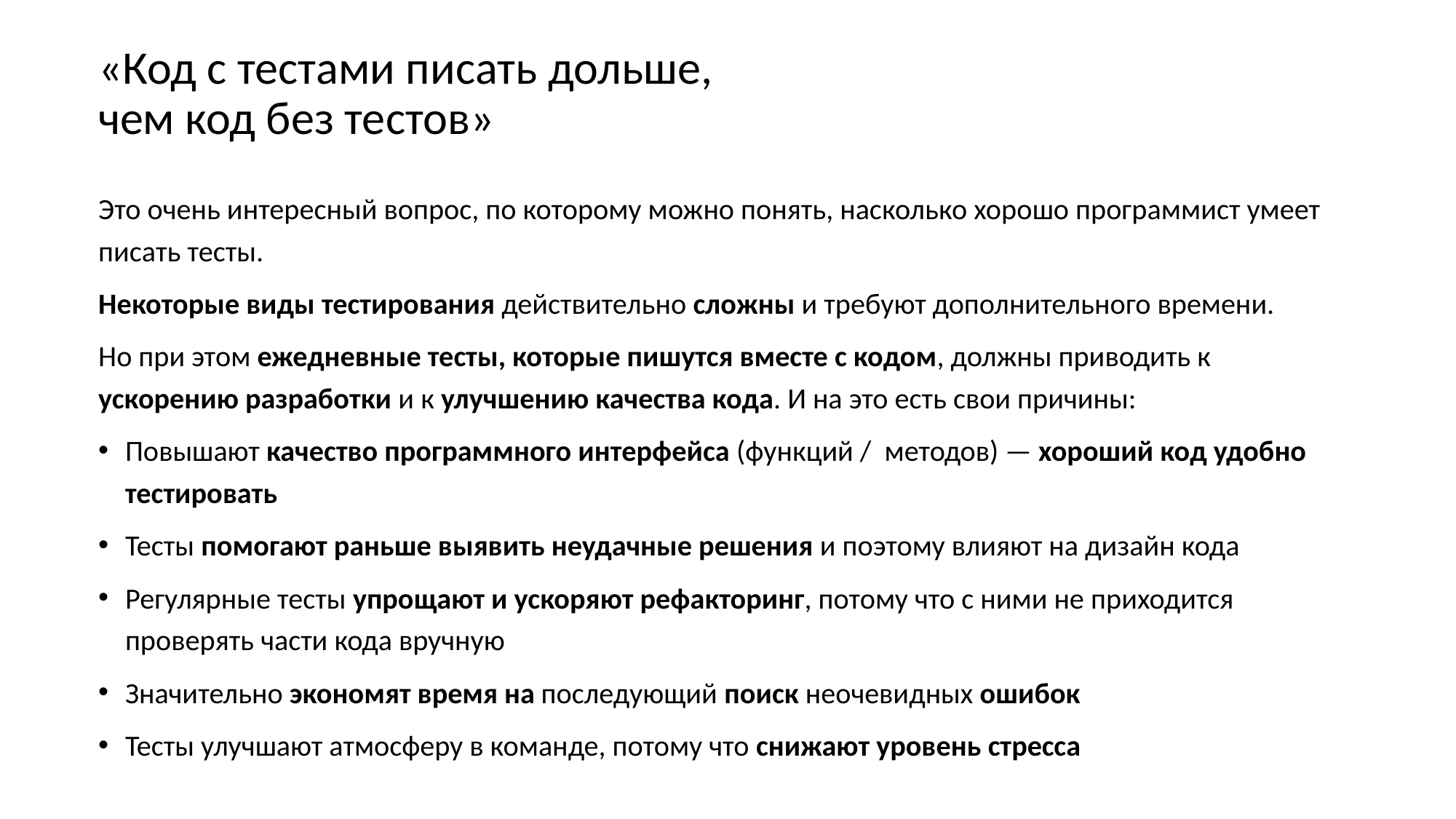

# «Код с тестами писать дольше, чем код без тестов»
Это очень интересный вопрос, по которому можно понять, насколько хорошо программист умеет писать тесты.
Некоторые виды тестирования действительно сложны и требуют дополнительного времени.
Но при этом ежедневные тесты, которые пишутся вместе с кодом, должны приводить к ускорению разработки и к улучшению качества кода. И на это есть свои причины:
Повышают качество программного интерфейса (функций /  методов) — хороший код удобно тестировать
Тесты помогают раньше выявить неудачные решения и поэтому влияют на дизайн кода
Регулярные тесты упрощают и ускоряют рефакторинг, потому что с ними не приходится проверять части кода вручную
Значительно экономят время на последующий поиск неочевидных ошибок
Тесты улучшают атмосферу в команде, потому что снижают уровень стресса